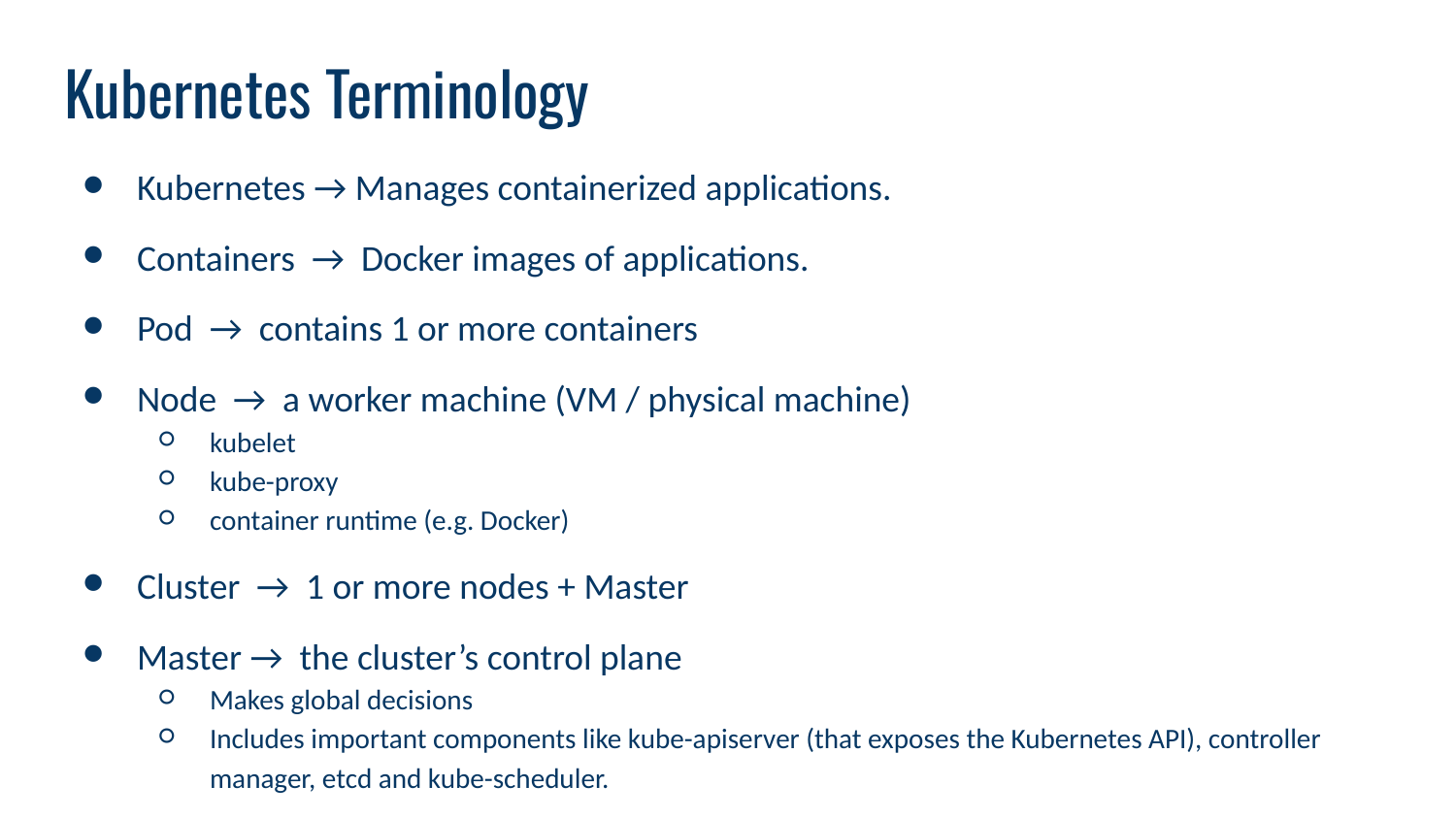

# Kubernetes Terminology
Kubernetes → Manages containerized applications.
Containers  →  Docker images of applications.
Pod  →  contains 1 or more containers
Node  →  a worker machine (VM / physical machine)
kubelet
kube-proxy
container runtime (e.g. Docker)
Cluster  →  1 or more nodes + Master
Master →  the cluster’s control plane
Makes global decisions
Includes important components like kube-apiserver (that exposes the Kubernetes API), controller manager, etcd and kube-scheduler.